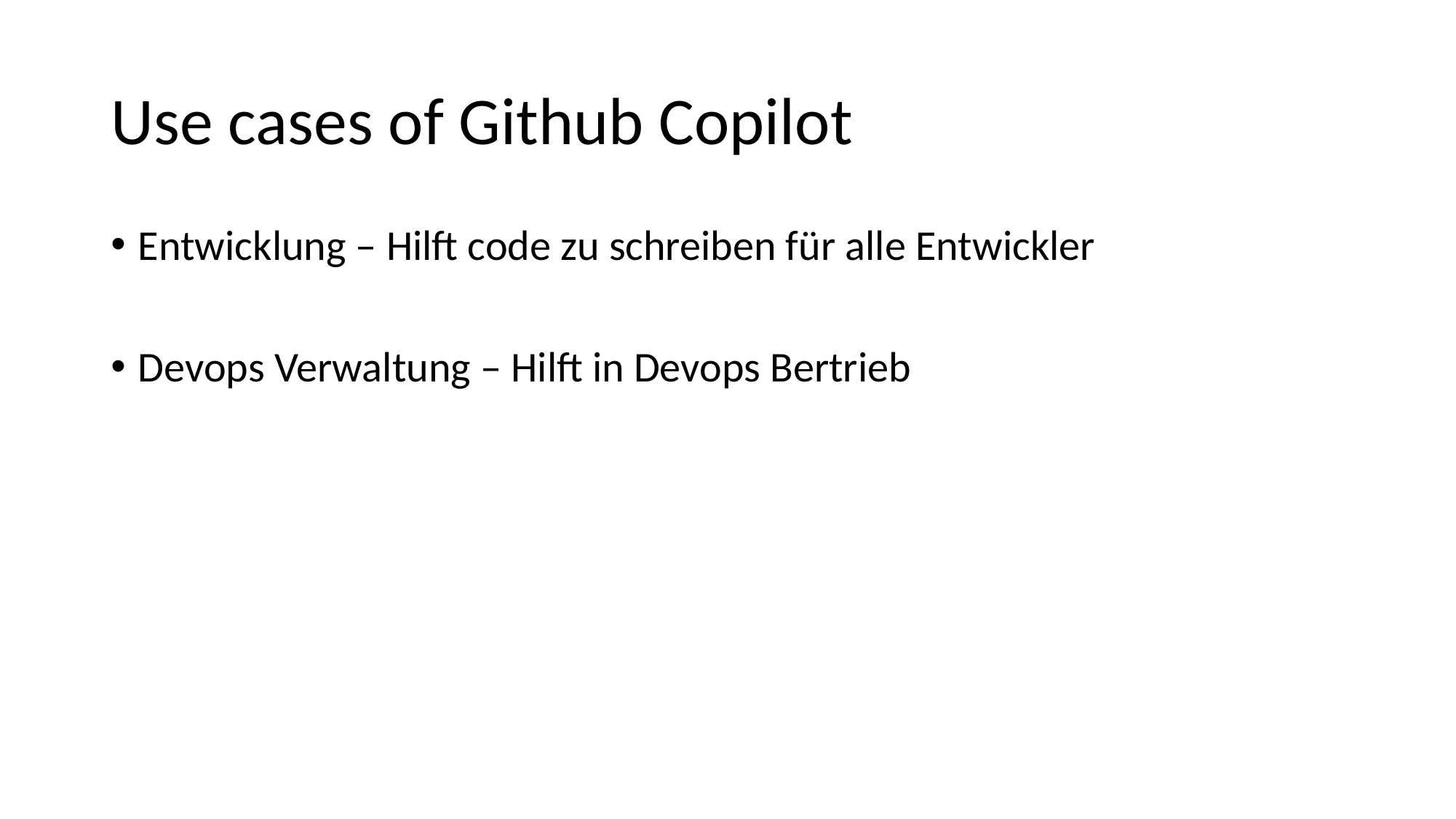

# Use cases of Github Copilot
Entwicklung – Hilft code zu schreiben für alle Entwickler

Devops Verwaltung – Hilft in Devops Bertrieb